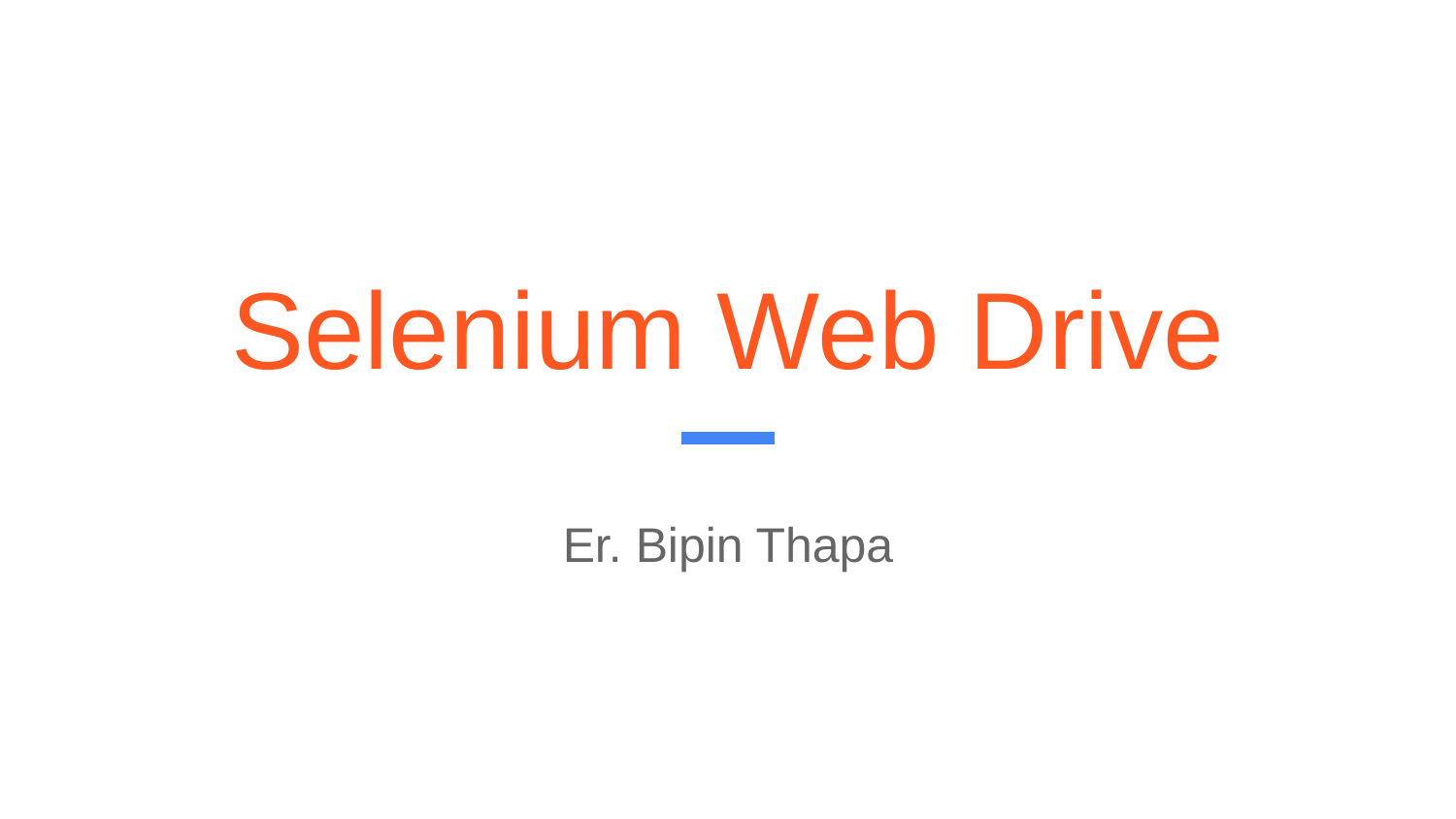

# Selenium Web Drive
Er. Bipin Thapa